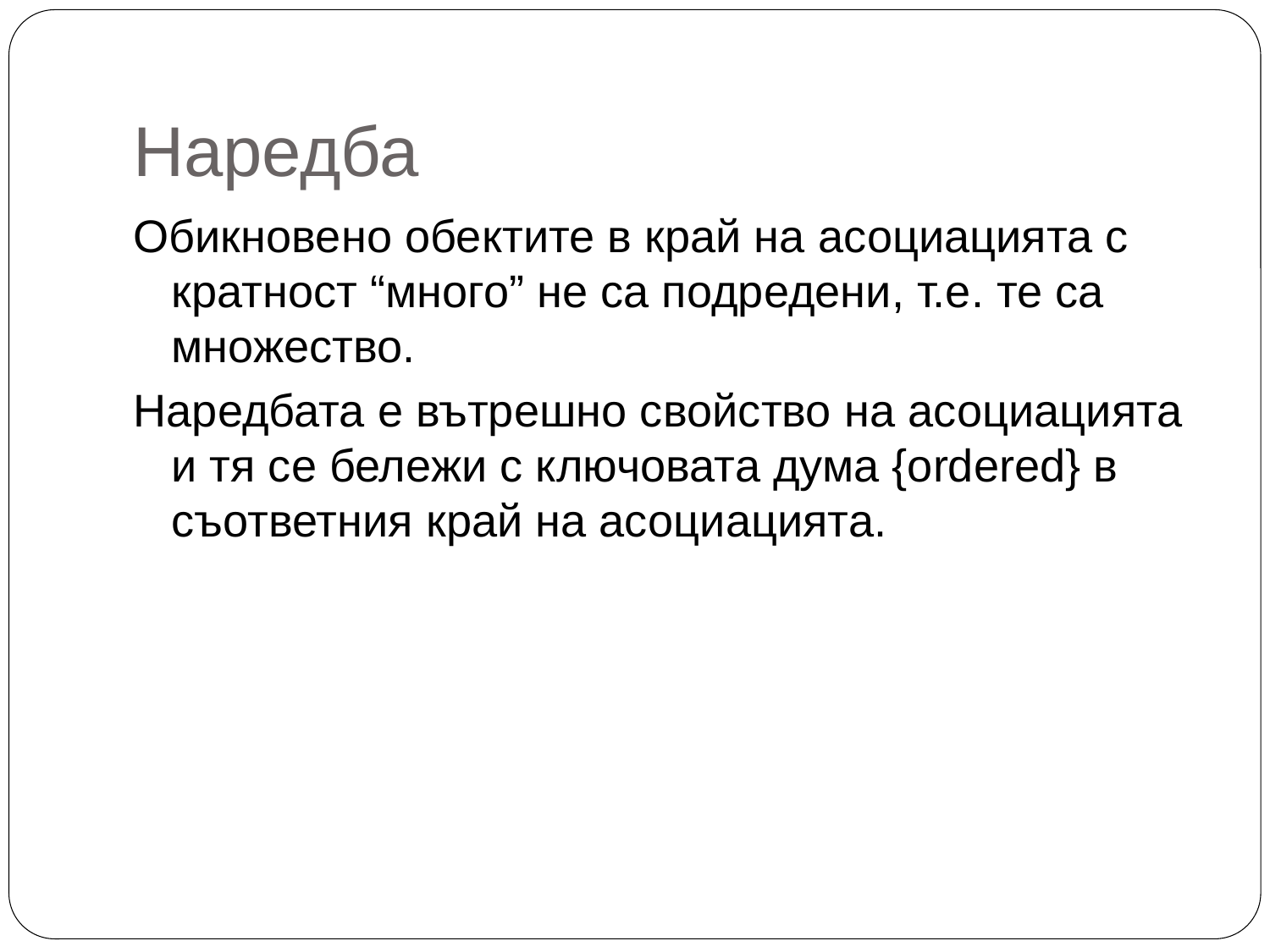

# Наредба
Обикновено обектите в край на асоциацията с кратност “много” не са подредени, т.е. те са множество.
Наредбата е вътрешно свойство на асоциацията и тя се бележи с ключовата дума {ordered} в съответния край на асоциацията.